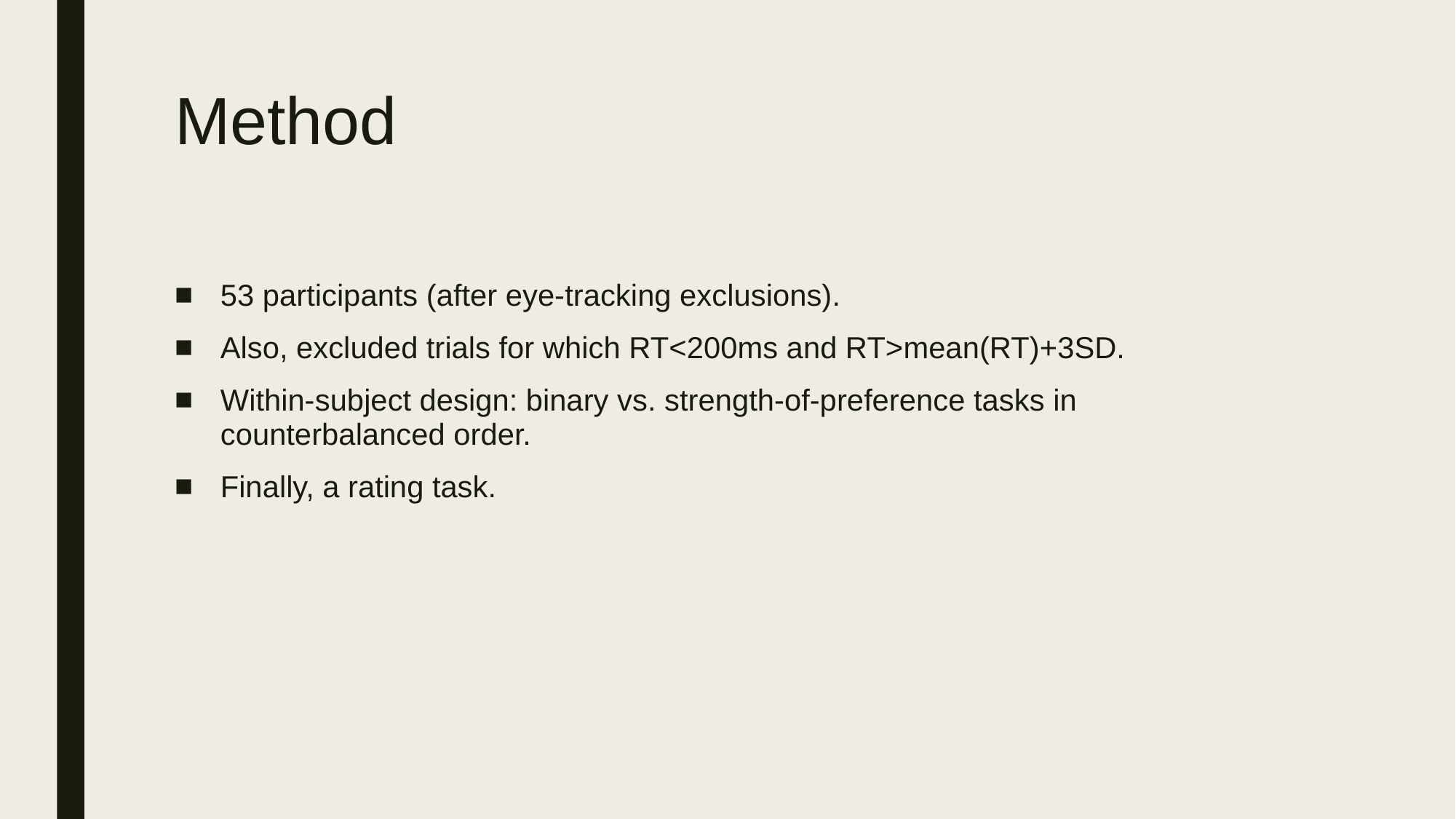

# Method
53 participants (after eye-tracking exclusions).
Also, excluded trials for which RT<200ms and RT>mean(RT)+3SD.
Within-subject design: binary vs. strength-of-preference tasks in counterbalanced order.
Finally, a rating task.